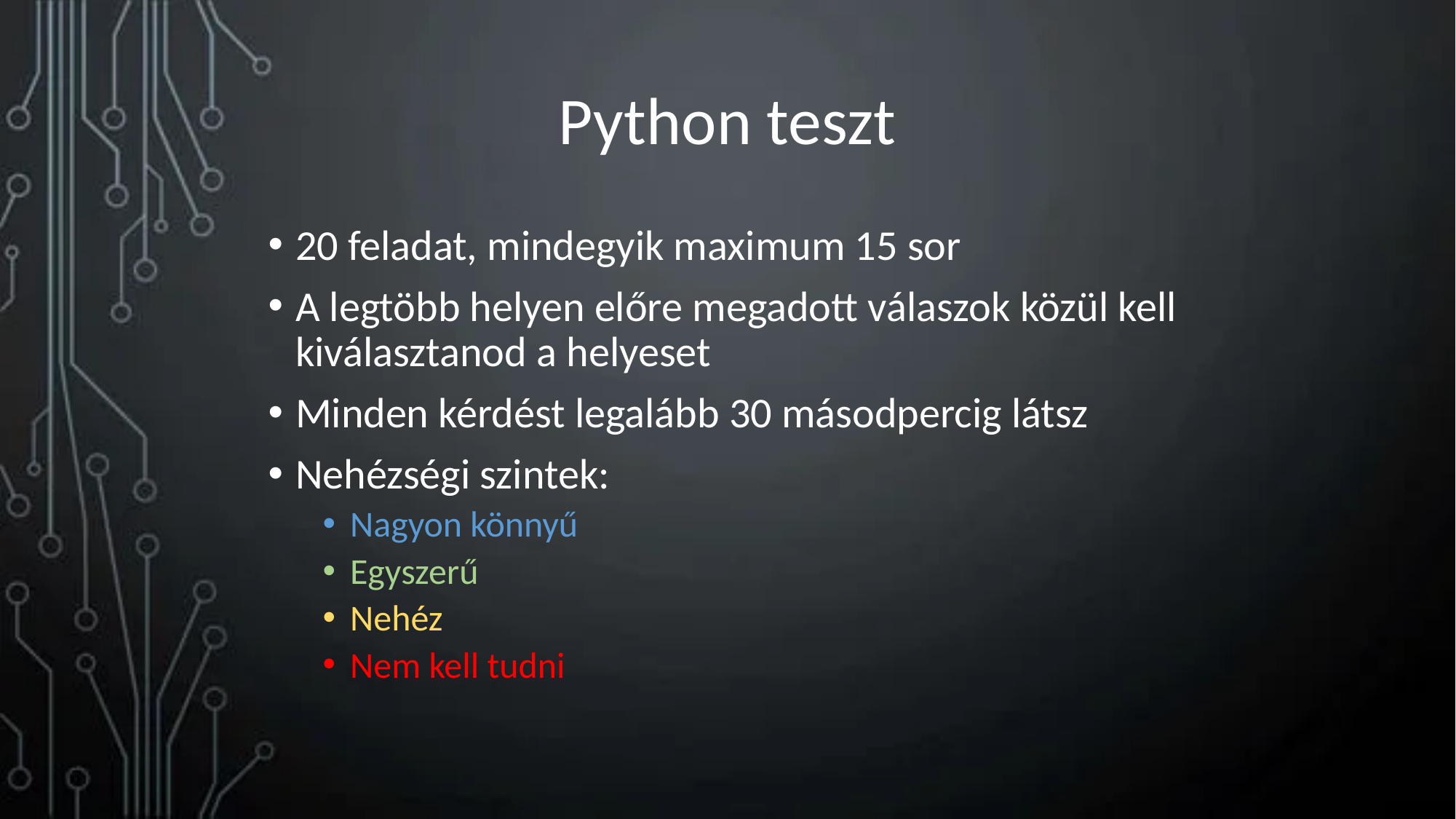

# Python teszt
20 feladat, mindegyik maximum 15 sor
A legtöbb helyen előre megadott válaszok közül kell kiválasztanod a helyeset
Minden kérdést legalább 30 másodpercig látsz
Nehézségi szintek:
Nagyon könnyű
Egyszerű
Nehéz
Nem kell tudni